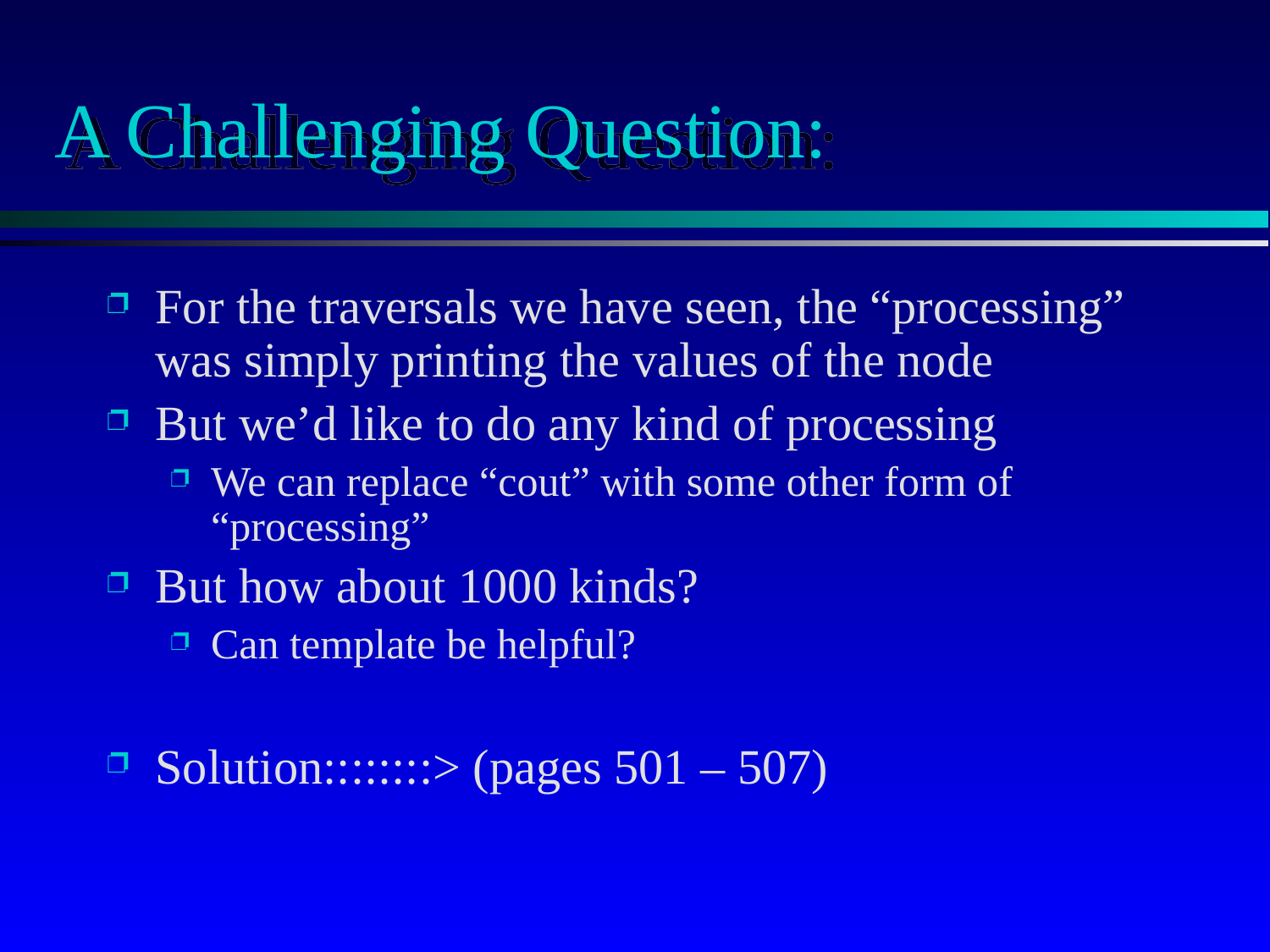

# A Challenging Question:
For the traversals we have seen, the “processing” was simply printing the values of the node
But we’d like to do any kind of processing
We can replace “cout” with some other form of “processing”
But how about 1000 kinds?
Can template be helpful?

Solution::::::::> (pages 501 – 507)